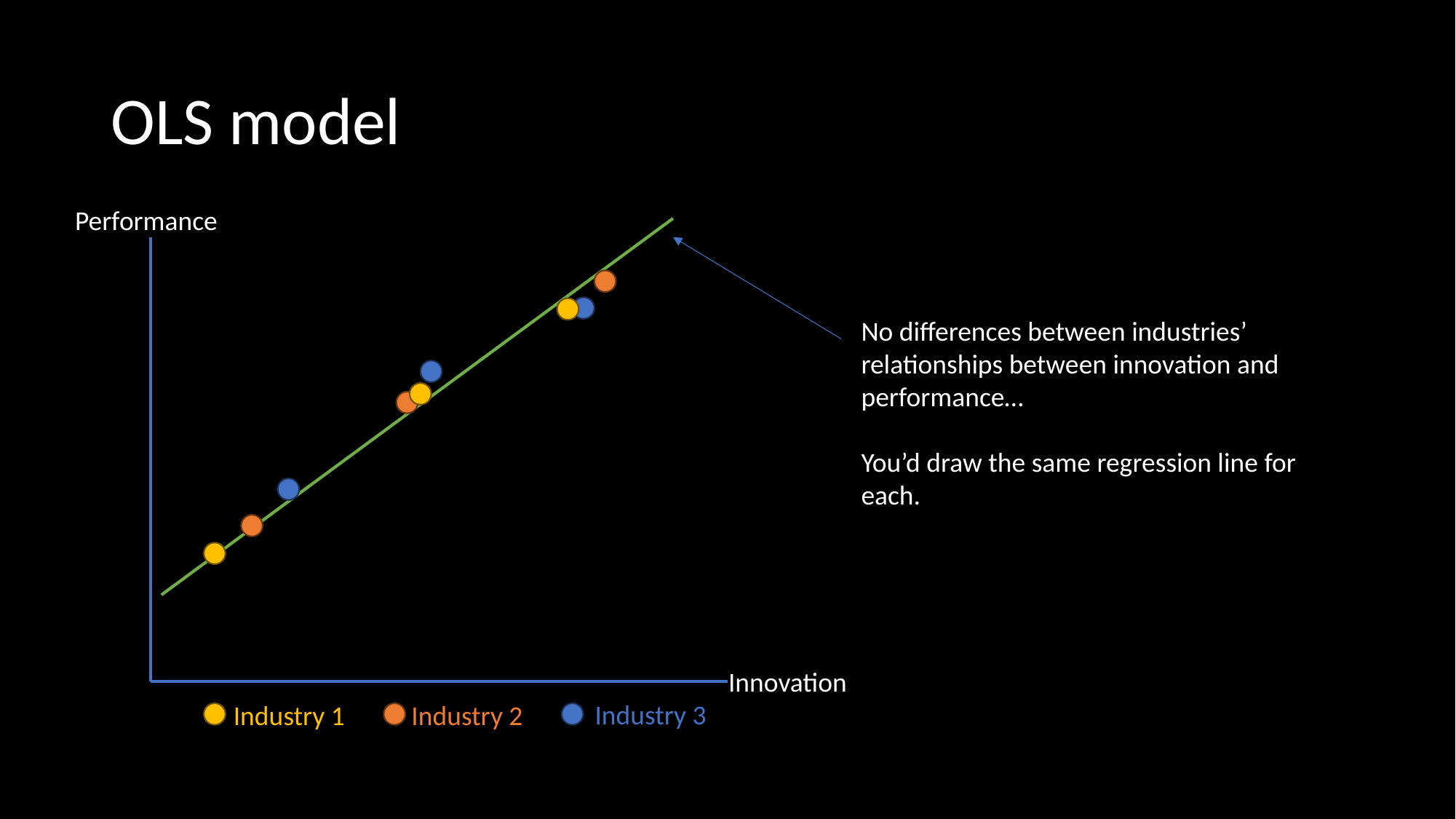

# OLS model
Performance

No differences between industries’ relationships between innovation and performance…

You’d draw the same regression line for each.

Innovation
Industry 3
Industry 1
Industry 2